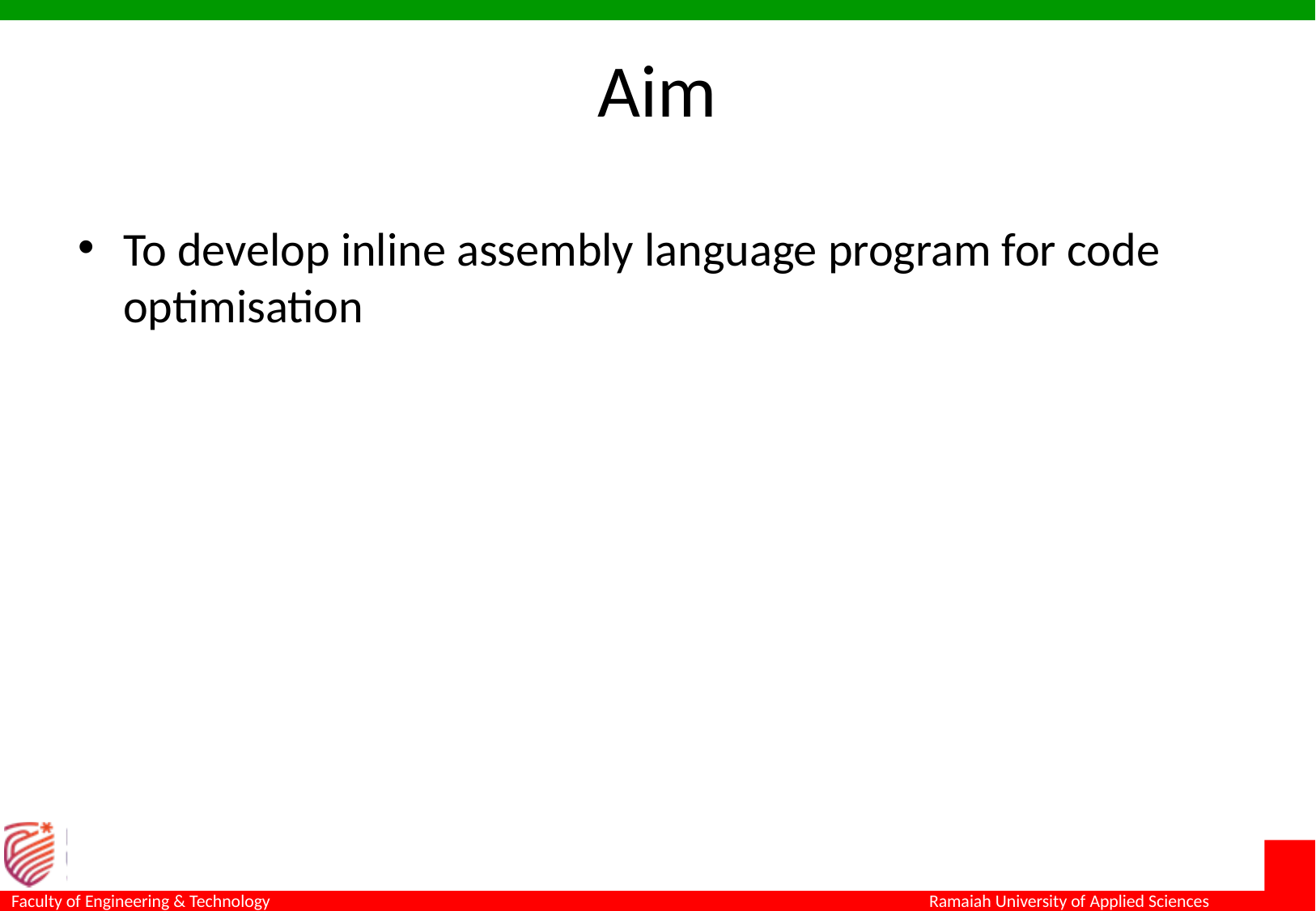

# Aim
To develop inline assembly language program for code optimisation